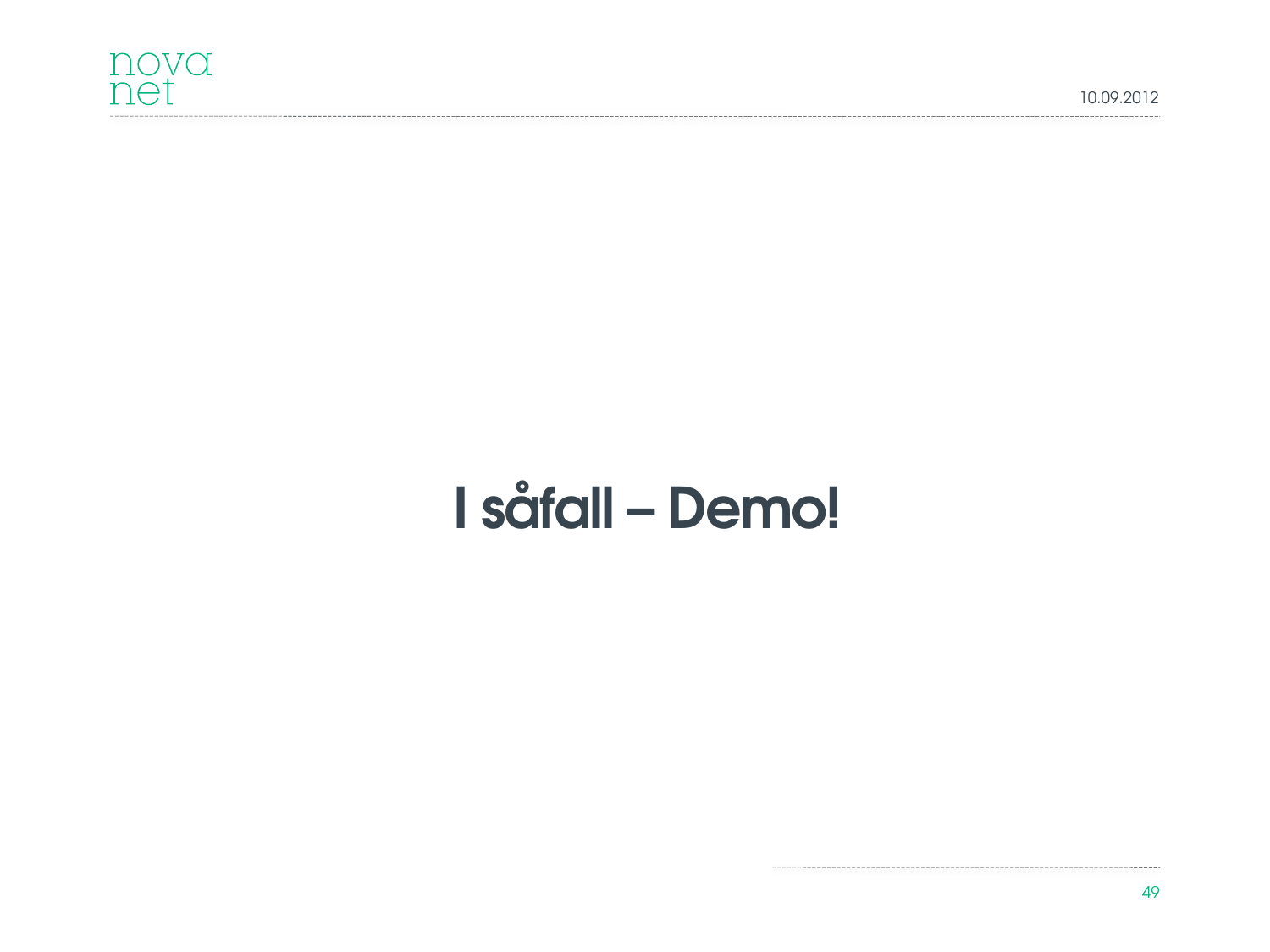

10.09.2012
# I såfall – Demo!

49